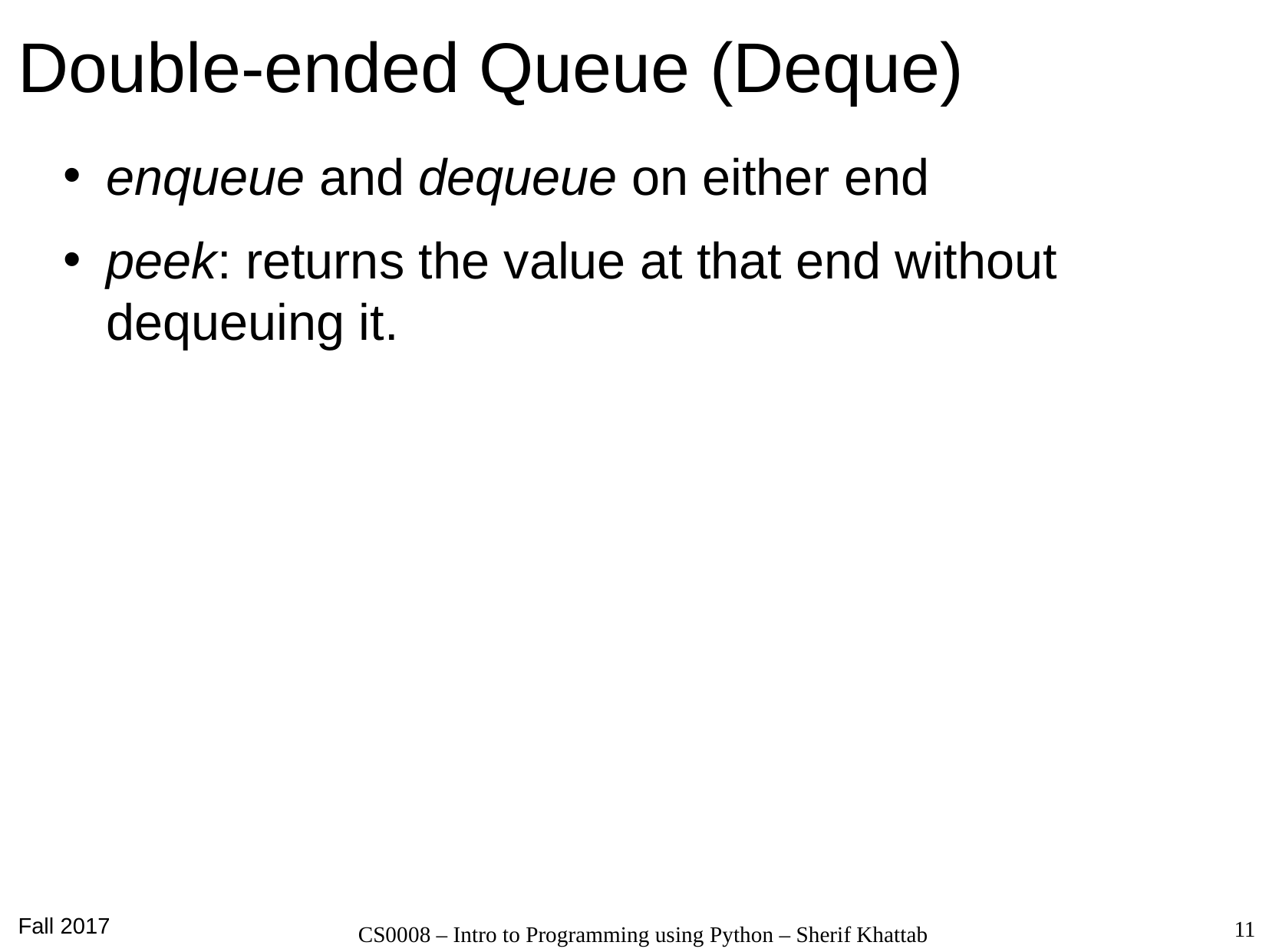

# Double-ended Queue (Deque)
enqueue and dequeue on either end
peek: returns the value at that end without dequeuing it.
Fall 2017
11
CS0008 – Intro to Programming using Python – Sherif Khattab